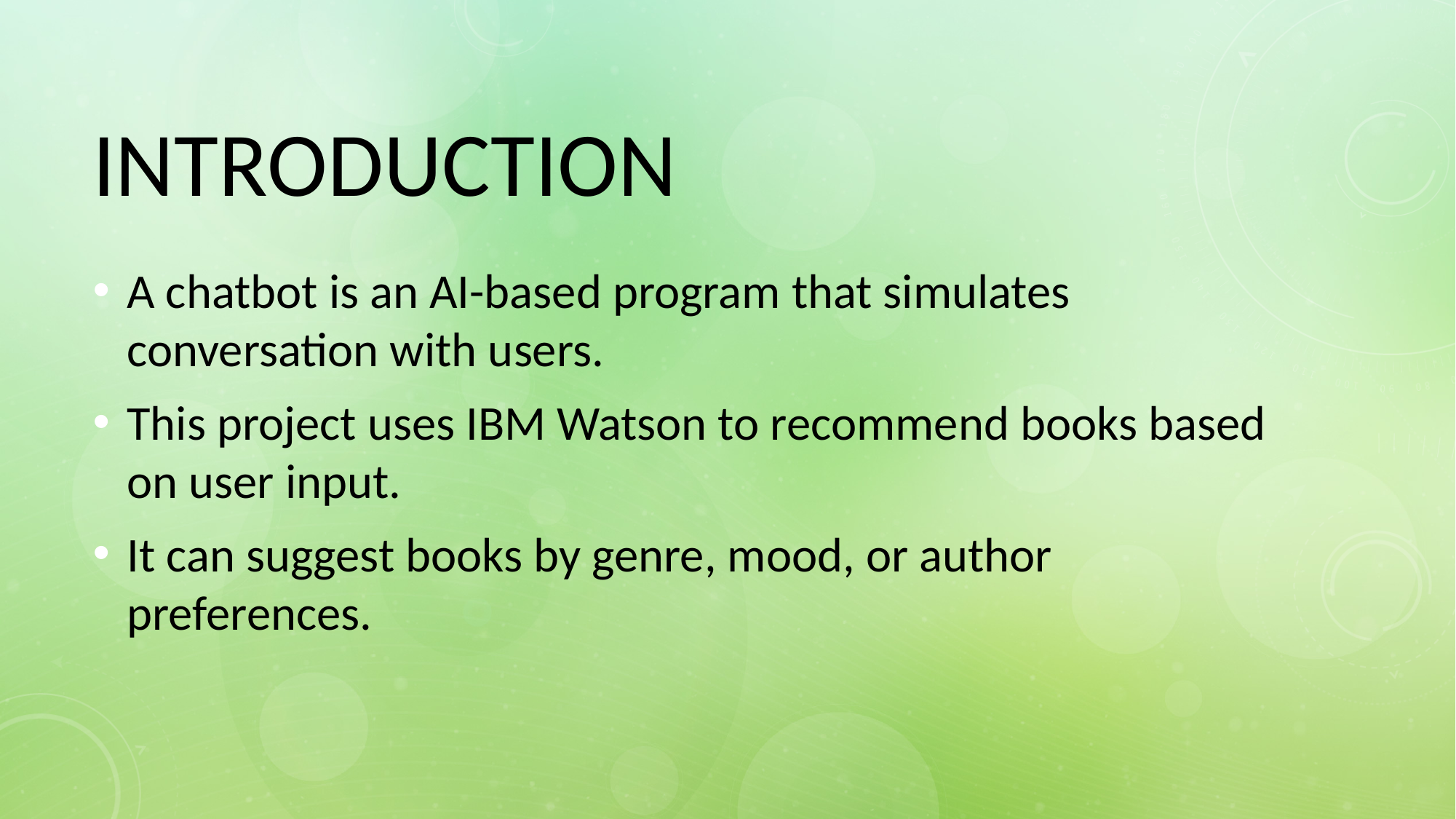

# Introduction
A chatbot is an AI-based program that simulates conversation with users.
This project uses IBM Watson to recommend books based on user input.
It can suggest books by genre, mood, or author preferences.